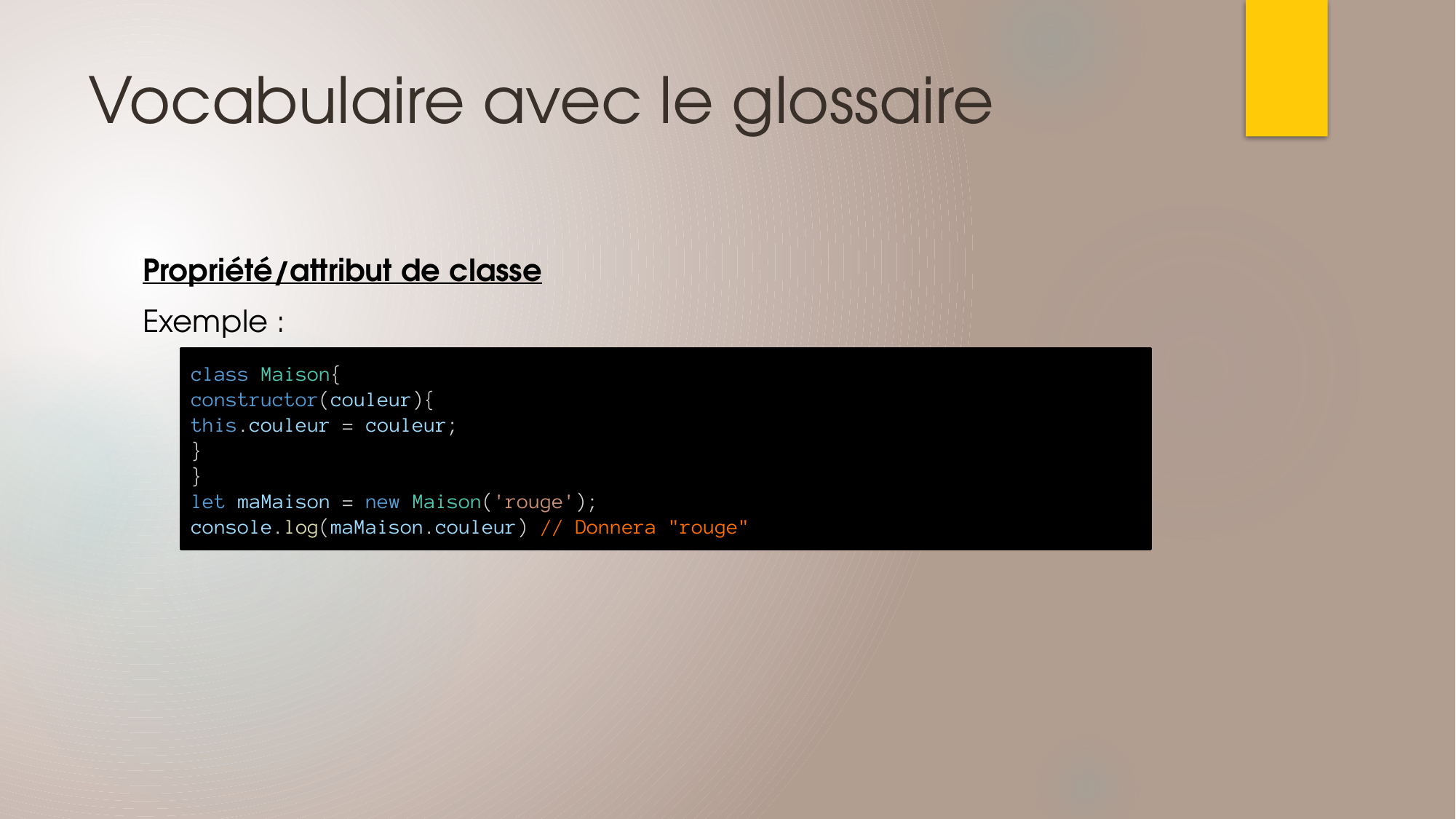

# Vocabulaire avec le glossaire
Propriété/attribut de classe
Exemple :
class Maison{
constructor(couleur){
this.couleur = couleur;
}
}
let maMaison = new Maison('rouge');
console.log(maMaison.couleur) // Donnera "rouge"